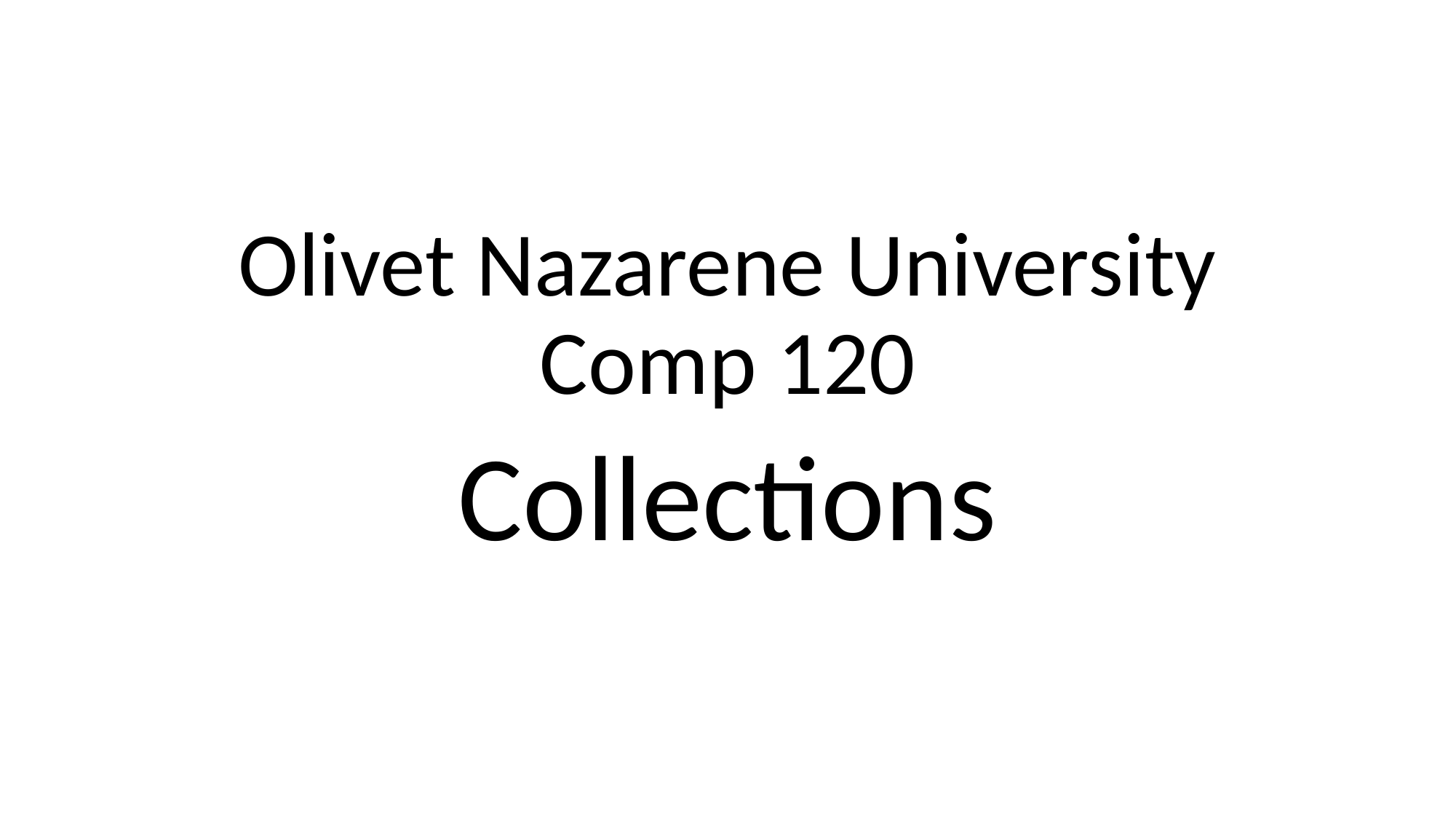

# Olivet Nazarene University Comp 120
Collections